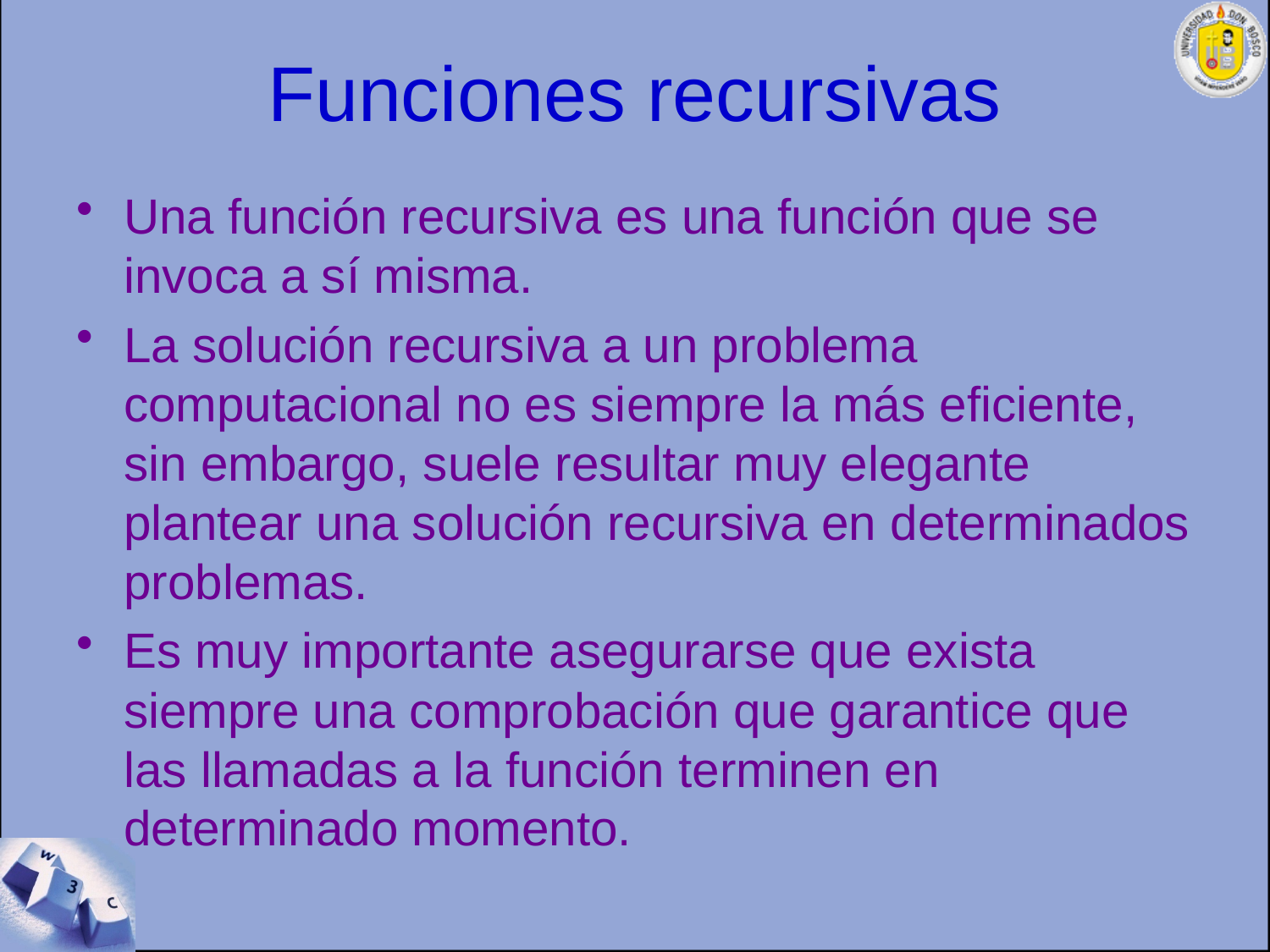

# Funciones recursivas
Una función recursiva es una función que se invoca a sí misma.
La solución recursiva a un problema computacional no es siempre la más eficiente, sin embargo, suele resultar muy elegante plantear una solución recursiva en determinados problemas.
Es muy importante asegurarse que exista siempre una comprobación que garantice que las llamadas a la función terminen en determinado momento.